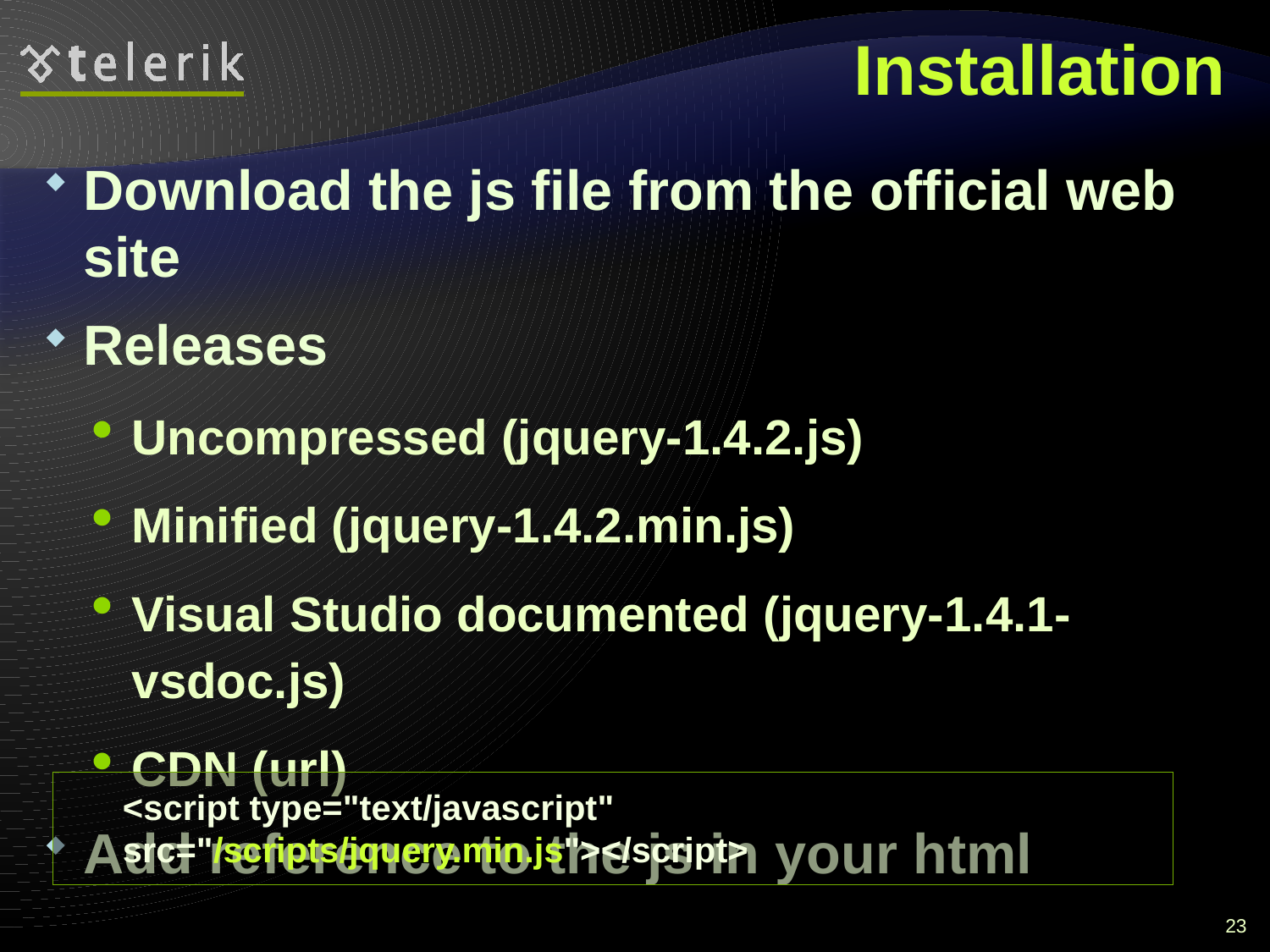

# Installation
Download the js file from the official web site
Releases
Uncompressed (jquery-1.4.2.js)
Minified (jquery-1.4.2.min.js)
Visual Studio documented (jquery-1.4.1-vsdoc.js)
CDN (url)
Add reference to the js in your html
<script type="text/javascript" src="/scripts/jquery.min.js"></script>
23